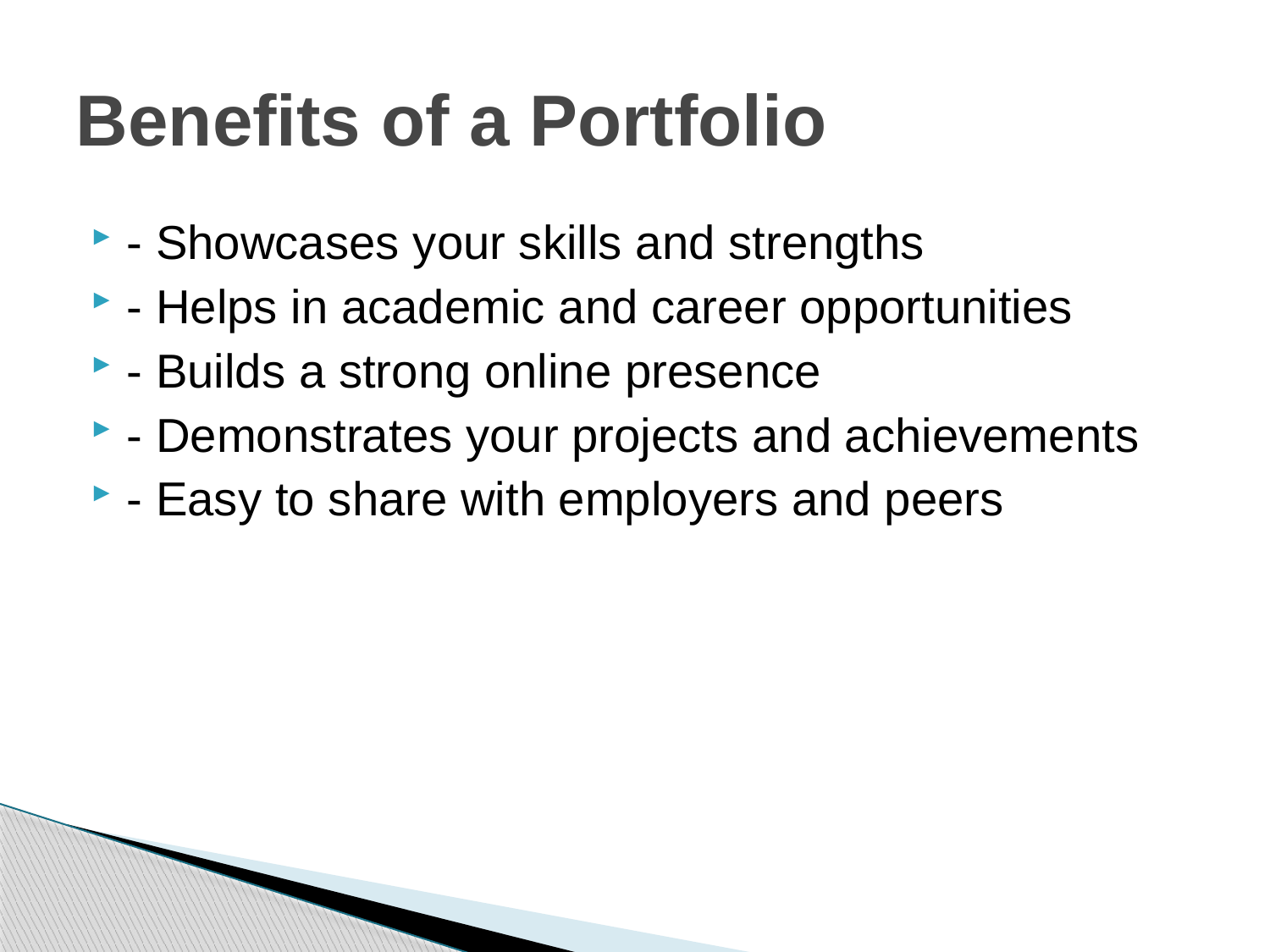

# Benefits of a Portfolio
- Showcases your skills and strengths
- Helps in academic and career opportunities
- Builds a strong online presence
- Demonstrates your projects and achievements
- Easy to share with employers and peers